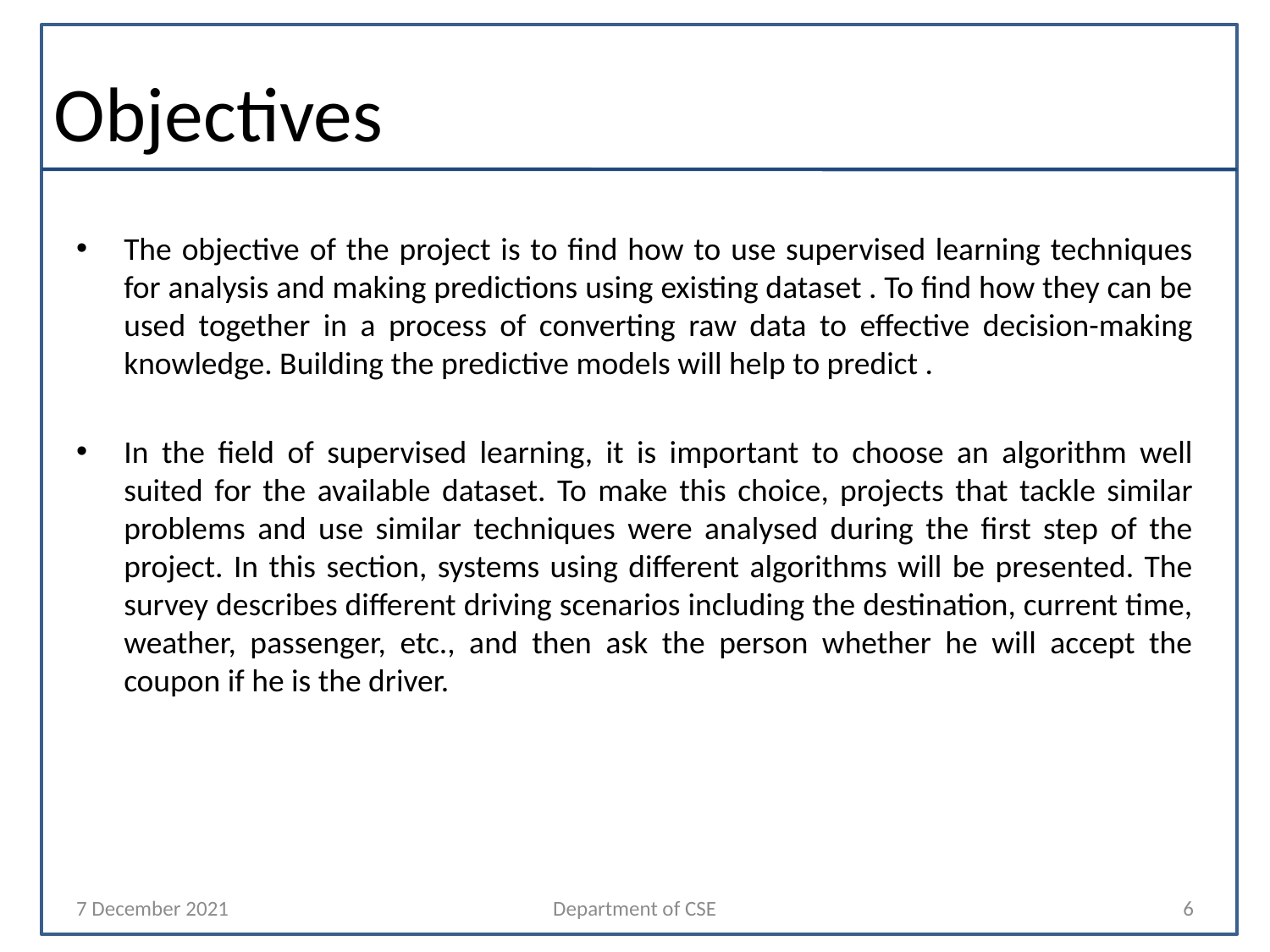

# Objectives
The objective of the project is to find how to use supervised learning techniques for analysis and making predictions using existing dataset . To find how they can be used together in a process of converting raw data to effective decision-making knowledge. Building the predictive models will help to predict .

In the field of supervised learning, it is important to choose an algorithm well suited for the available dataset. To make this choice, projects that tackle similar problems and use similar techniques were analysed during the first step of the project. In this section, systems using different algorithms will be presented. The survey describes different driving scenarios including the destination, current time, weather, passenger, etc., and then ask the person whether he will accept the coupon if he is the driver.

7 December 2021
Department of CSE
6